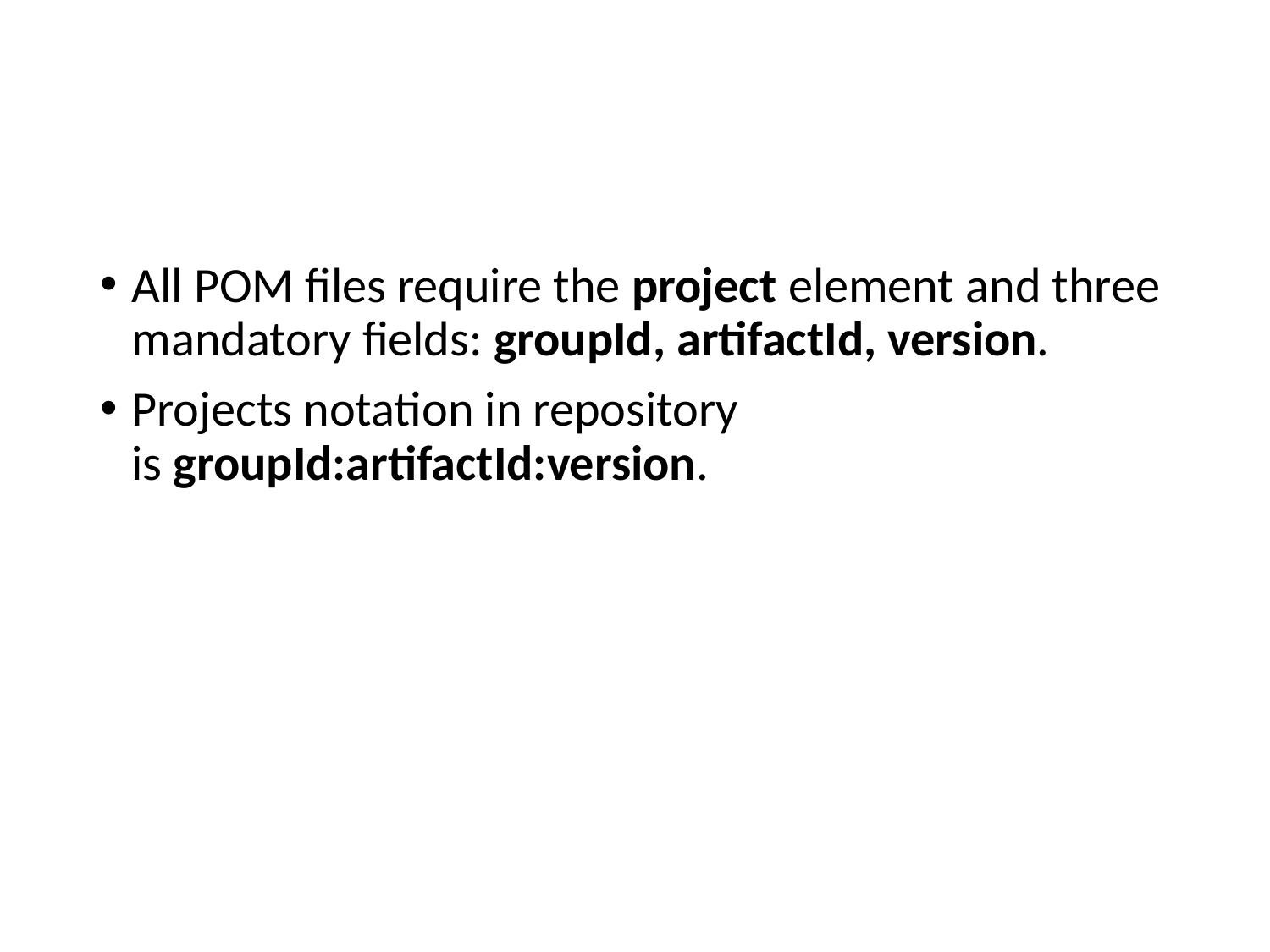

#
All POM files require the project element and three mandatory fields: groupId, artifactId, version.
Projects notation in repository is groupId:artifactId:version.